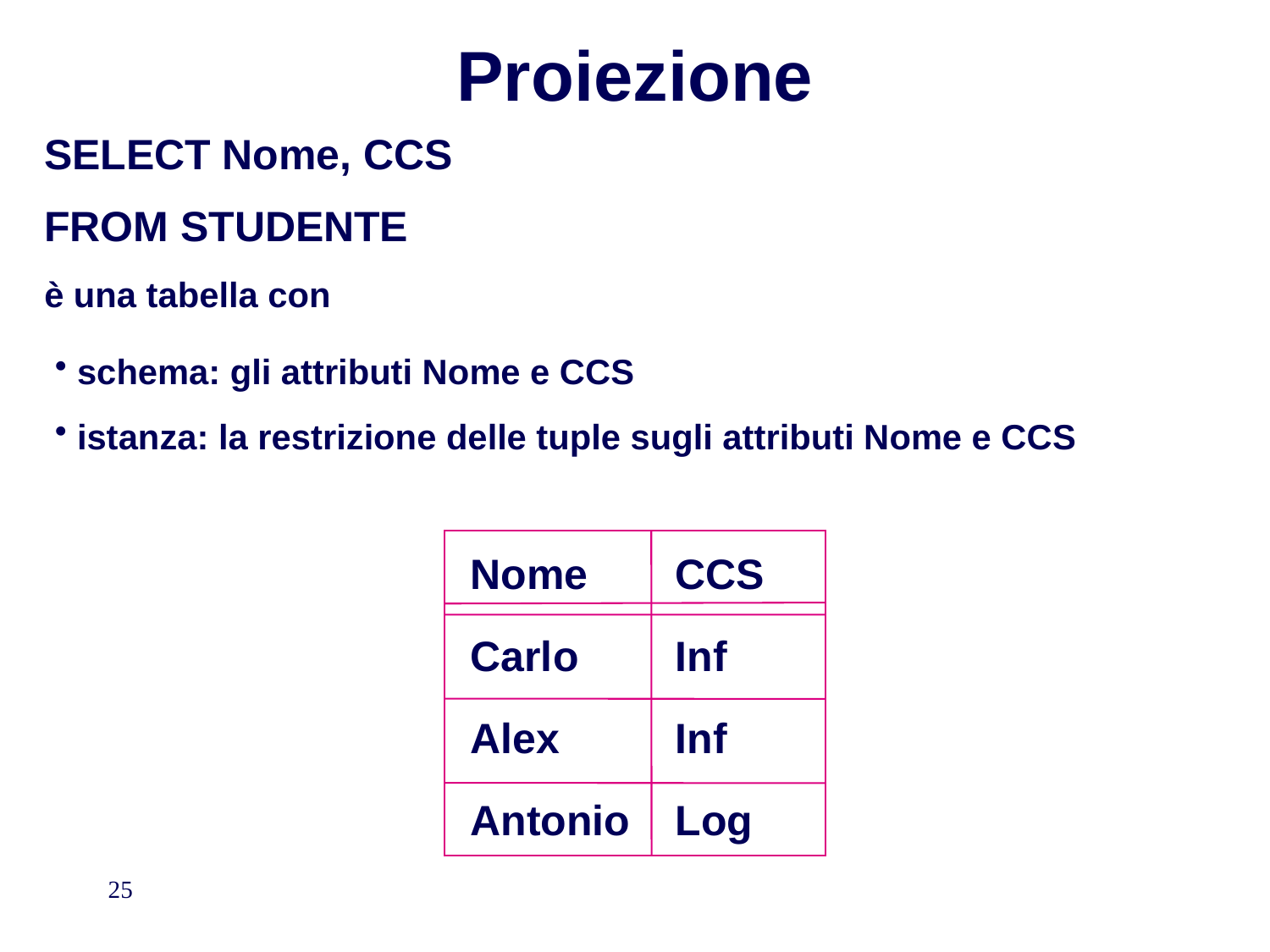

# Proiezione
SELECT Nome, CCS
FROM STUDENTE
è una tabella con
 schema: gli attributi Nome e CCS
 istanza: la restrizione delle tuple sugli attributi Nome e CCS
Nome
Carlo
Alex
Antonio
CCS
Inf
Inf
Log

25